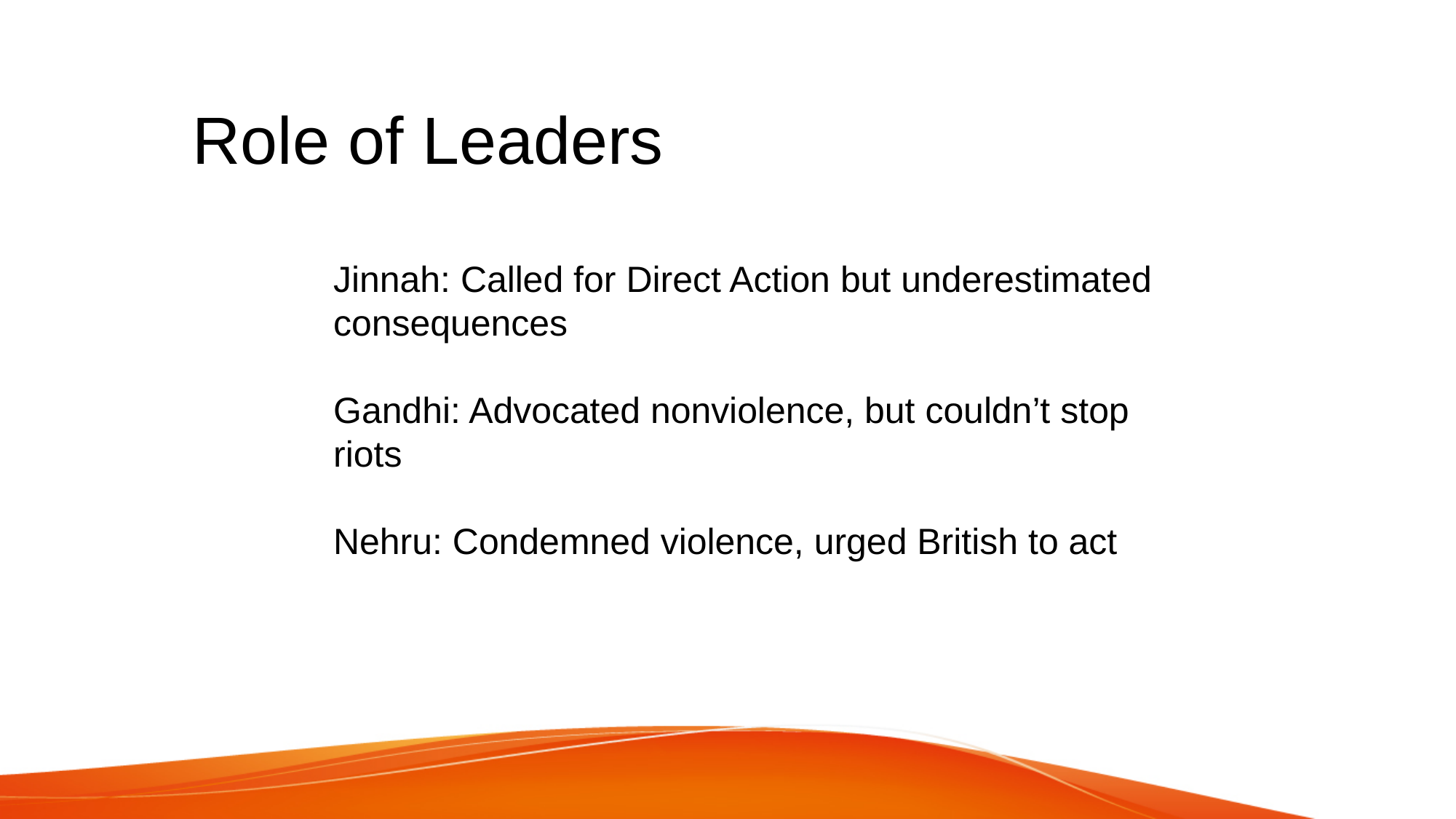

# Role of Leaders
Jinnah: Called for Direct Action but underestimated consequences

Gandhi: Advocated nonviolence, but couldn’t stop riots

Nehru: Condemned violence, urged British to act